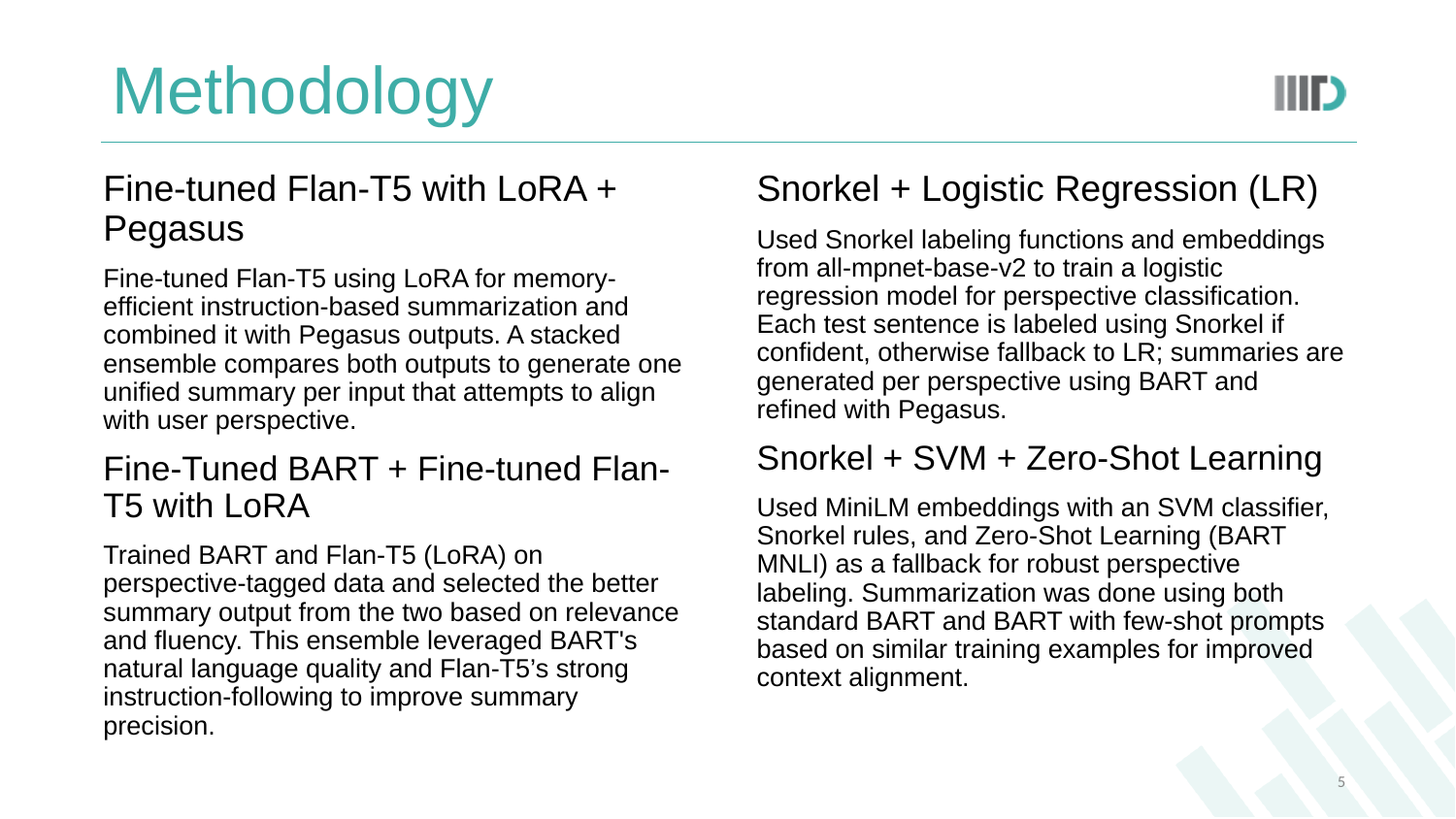

# Methodology
Snorkel + Logistic Regression (LR)
Used Snorkel labeling functions and embeddings from all-mpnet-base-v2 to train a logistic regression model for perspective classification. Each test sentence is labeled using Snorkel if confident, otherwise fallback to LR; summaries are generated per perspective using BART and refined with Pegasus.
Snorkel + SVM + Zero-Shot Learning
Used MiniLM embeddings with an SVM classifier, Snorkel rules, and Zero-Shot Learning (BART MNLI) as a fallback for robust perspective labeling. Summarization was done using both standard BART and BART with few-shot prompts based on similar training examples for improved context alignment.
Fine-tuned Flan-T5 with LoRA + Pegasus
Fine-tuned Flan-T5 using LoRA for memory-efficient instruction-based summarization and combined it with Pegasus outputs. A stacked ensemble compares both outputs to generate one unified summary per input that attempts to align with user perspective.
Fine-Tuned BART + Fine-tuned Flan-T5 with LoRA
Trained BART and Flan-T5 (LoRA) on perspective-tagged data and selected the better summary output from the two based on relevance and fluency. This ensemble leveraged BART's natural language quality and Flan-T5’s strong instruction-following to improve summary precision.
5